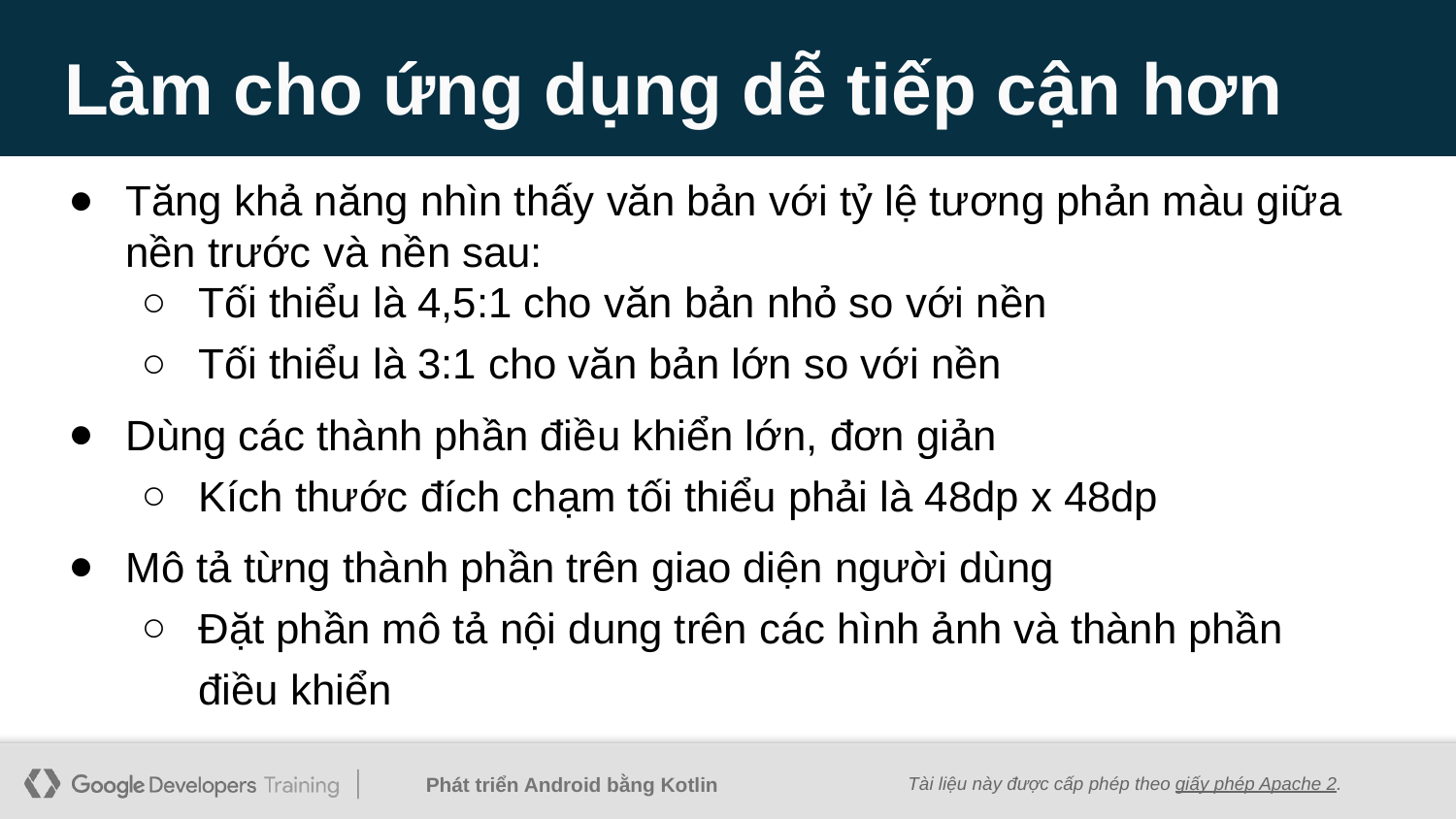

# Làm cho ứng dụng dễ tiếp cận hơn
Tăng khả năng nhìn thấy văn bản với tỷ lệ tương phản màu giữa nền trước và nền sau:
Tối thiểu là 4,5:1 cho văn bản nhỏ so với nền
Tối thiểu là 3:1 cho văn bản lớn so với nền
Dùng các thành phần điều khiển lớn, đơn giản
Kích thước đích chạm tối thiểu phải là 48dp x 48dp
Mô tả từng thành phần trên giao diện người dùng
Đặt phần mô tả nội dung trên các hình ảnh và thành phần điều khiển